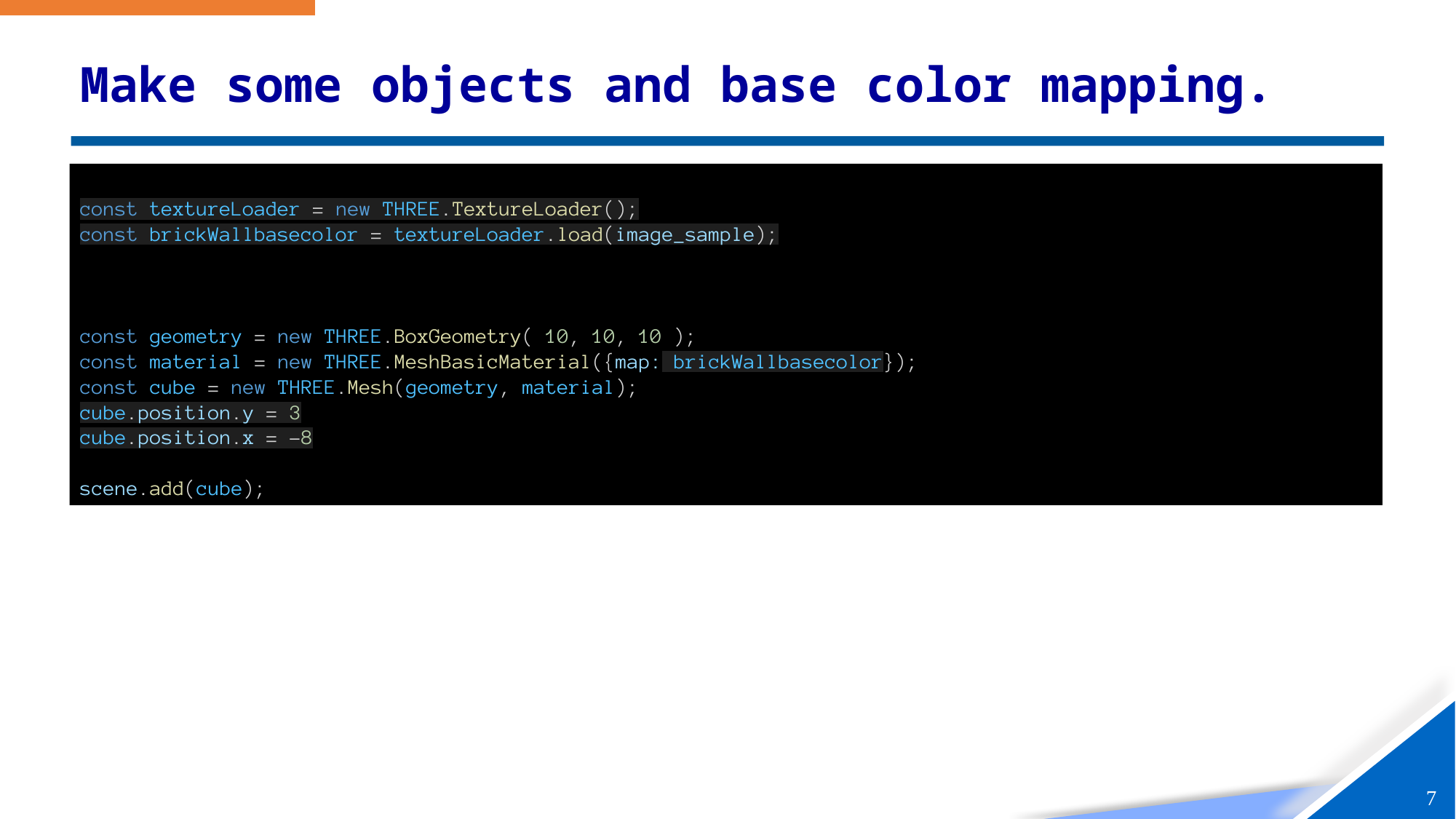

# Make some objects and base color mapping.

const textureLoader = new THREE.TextureLoader();
const brickWallbasecolor = textureLoader.load(image_sample);

const geometry = new THREE.BoxGeometry( 10, 10, 10 );
const material = new THREE.MeshBasicMaterial({map: brickWallbasecolor});
const cube = new THREE.Mesh(geometry, material);
cube.position.y = 3
cube.position.x = -8

scene.add(cube);
7